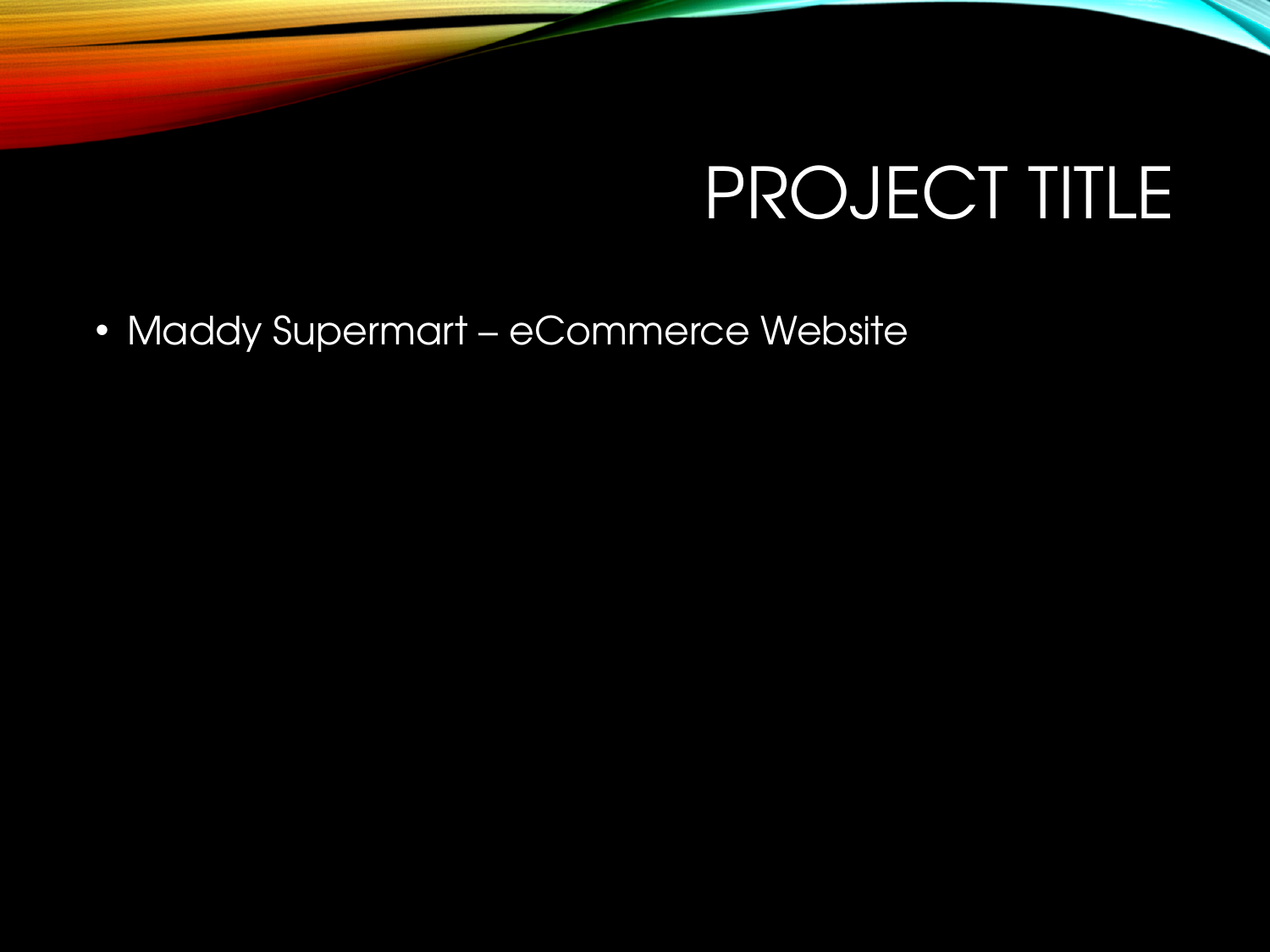

# Project Title
Maddy Supermart – eCommerce Website